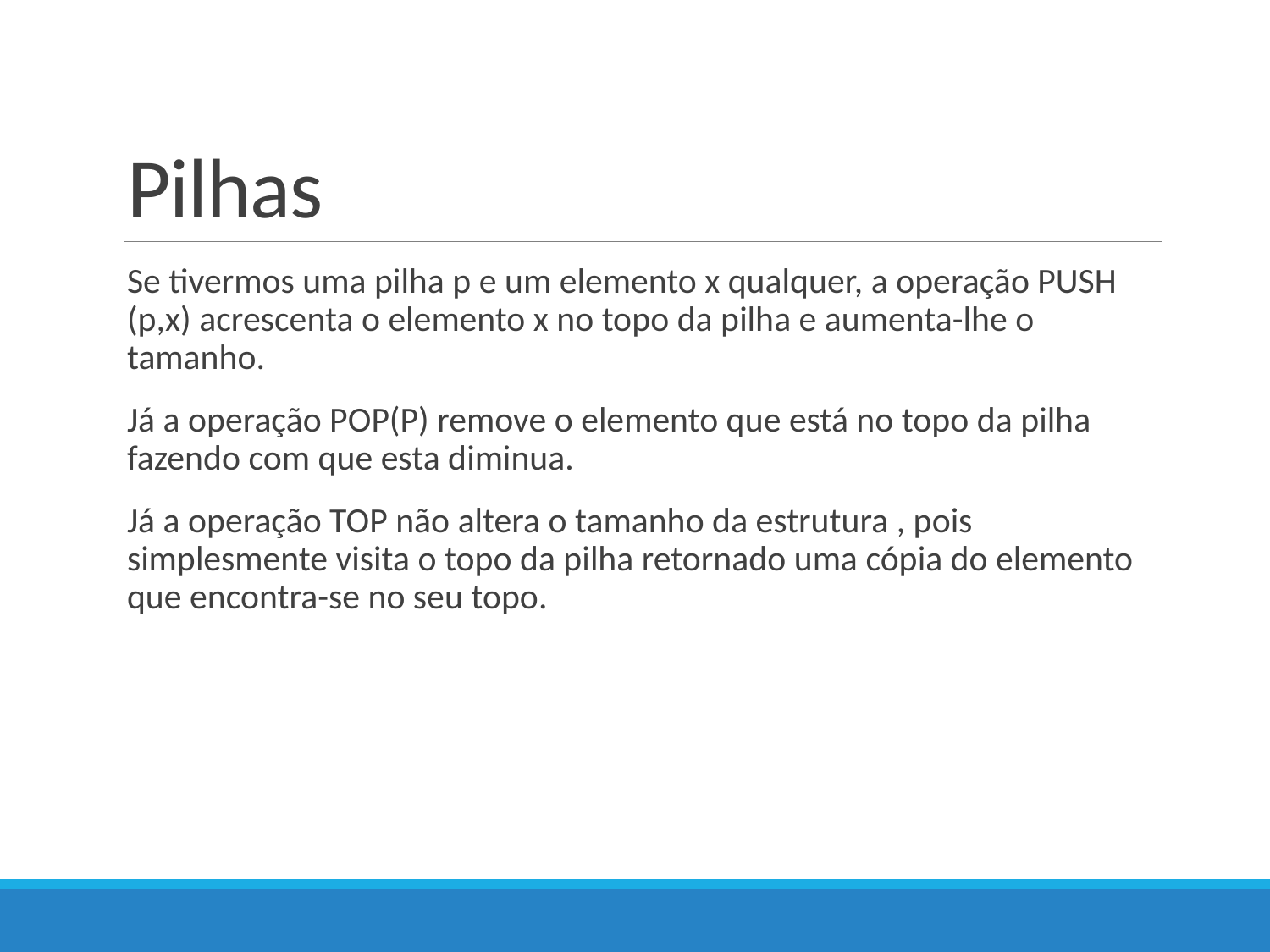

# Pilhas
Se tivermos uma pilha p e um elemento x qualquer, a operação PUSH (p,x) acrescenta o elemento x no topo da pilha e aumenta-lhe o tamanho.
Já a operação POP(P) remove o elemento que está no topo da pilha fazendo com que esta diminua.
Já a operação TOP não altera o tamanho da estrutura , pois simplesmente visita o topo da pilha retornado uma cópia do elemento que encontra-se no seu topo.